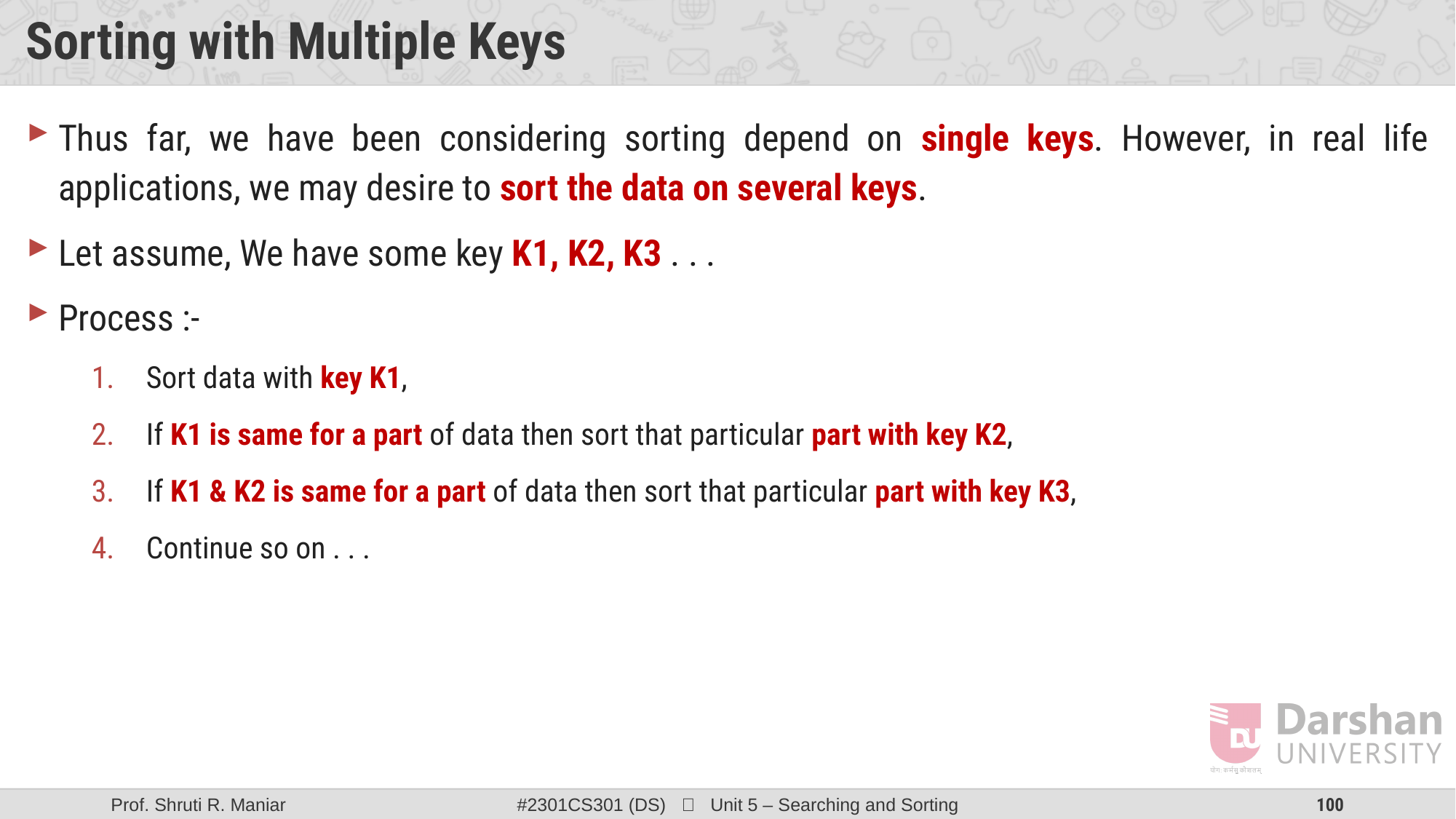

# Sorting with Multiple Keys
Thus far, we have been considering sorting depend on single keys. However, in real life applications, we may desire to sort the data on several keys.
Let assume, We have some key K1, K2, K3 . . .
Process :-
Sort data with key K1,
If K1 is same for a part of data then sort that particular part with key K2,
If K1 & K2 is same for a part of data then sort that particular part with key K3,
Continue so on . . .